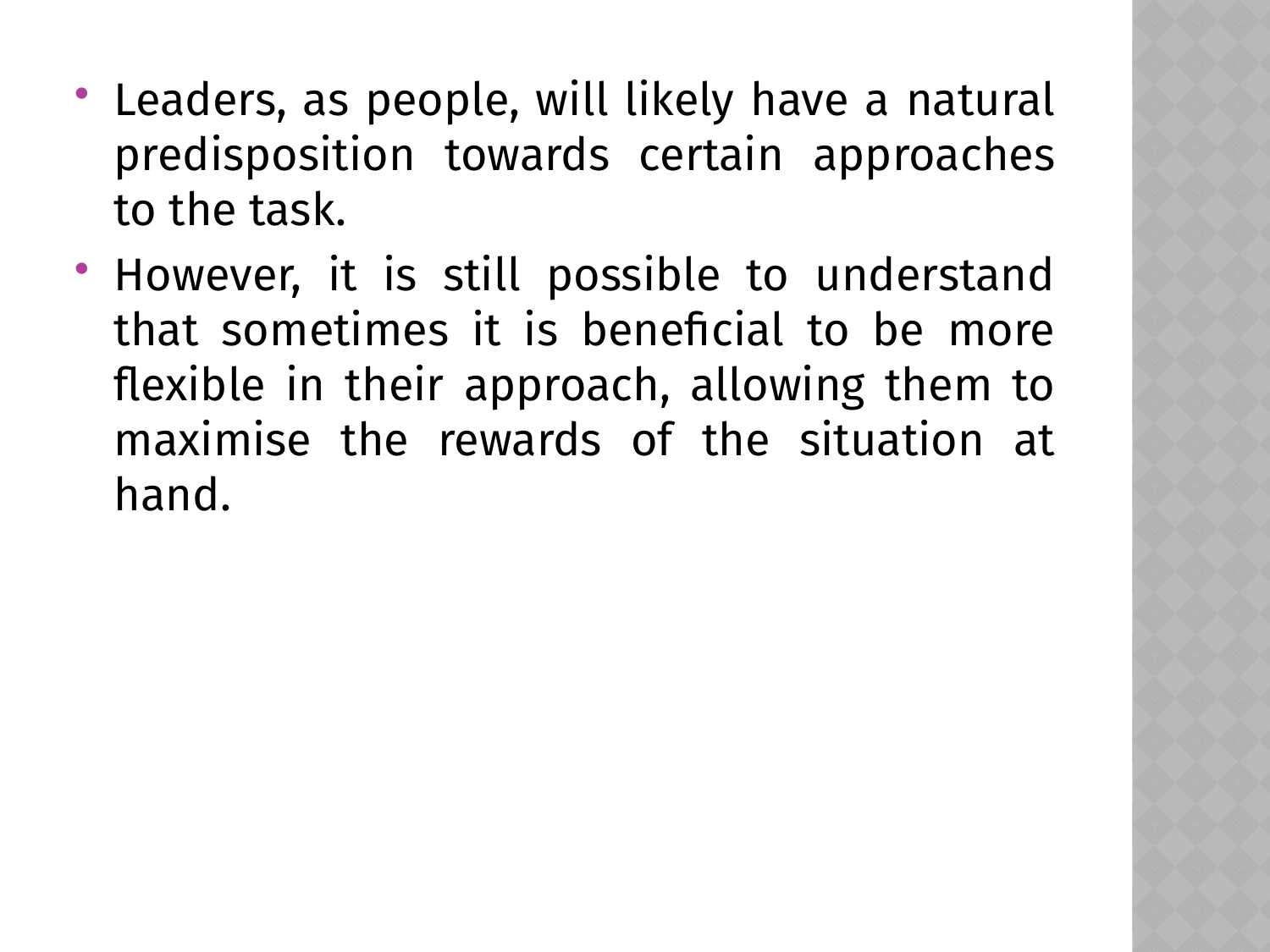

Leaders, as people, will likely have a natural predisposition towards certain approaches to the task.
However, it is still possible to understand that sometimes it is beneficial to be more flexible in their approach, allowing them to maximise the rewards of the situation at hand.